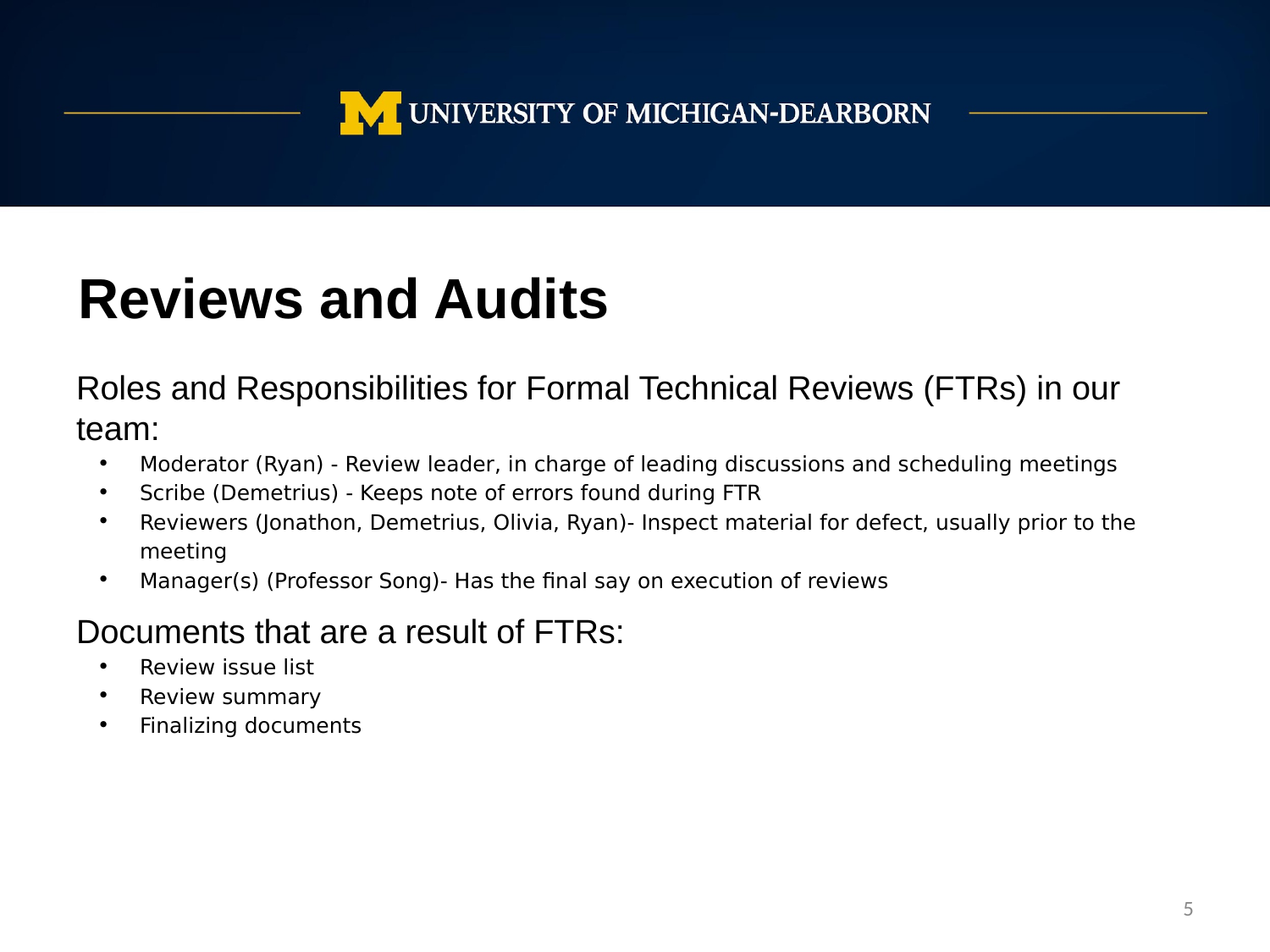

Reviews and Audits
Roles and Responsibilities for Formal Technical Reviews (FTRs) in our team:
Moderator (Ryan) - Review leader, in charge of leading discussions and scheduling meetings
Scribe (Demetrius) - Keeps note of errors found during FTR
Reviewers (Jonathon, Demetrius, Olivia, Ryan)- Inspect material for defect, usually prior to the meeting
Manager(s) (Professor Song)- Has the final say on execution of reviews
Documents that are a result of FTRs:
Review issue list
Review summary
Finalizing documents

5